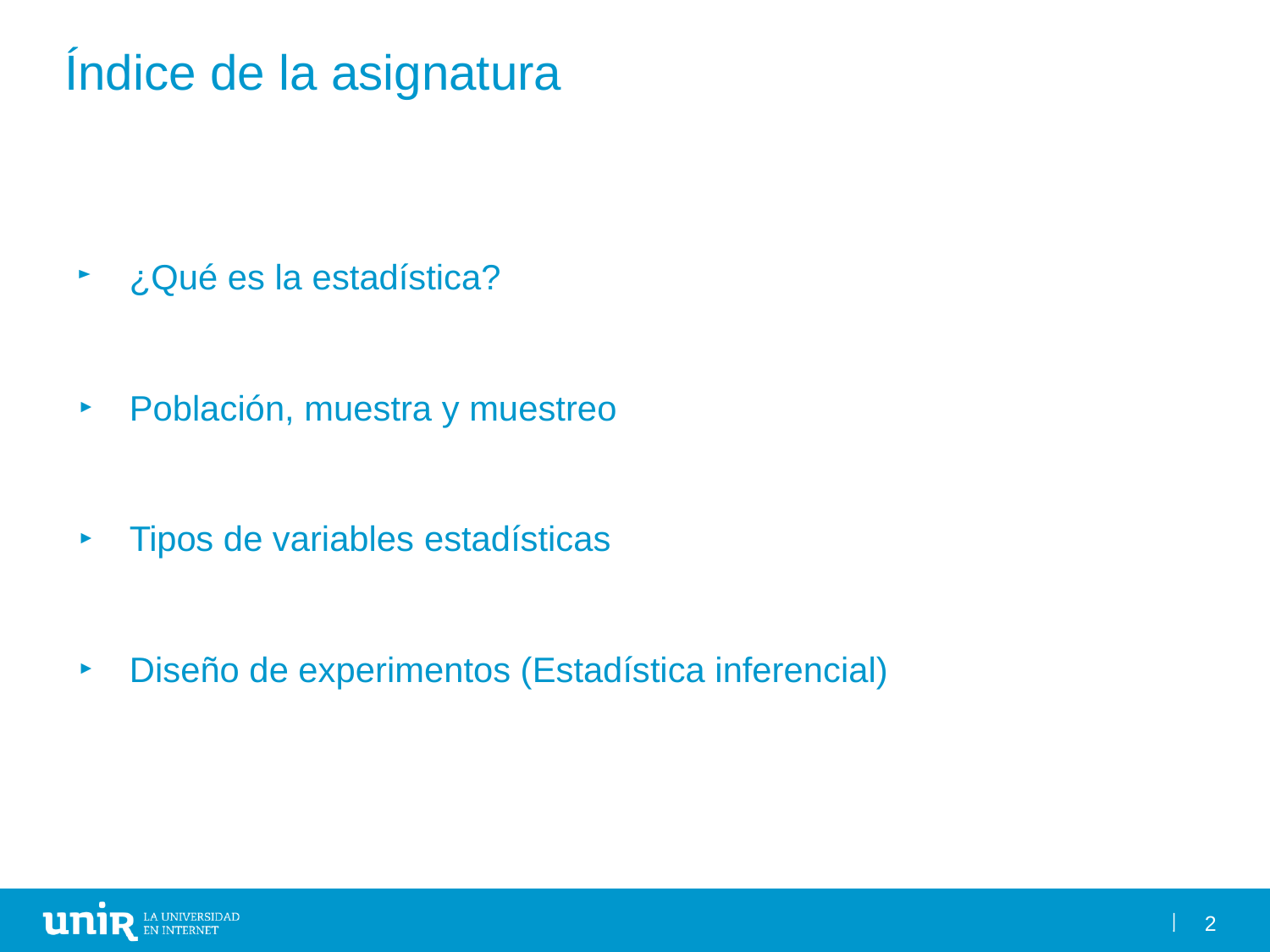

# Índice de la asignatura
¿Qué es la estadística?

Población, muestra y muestreo

Tipos de variables estadísticas

Diseño de experimentos (Estadística inferencial)
2